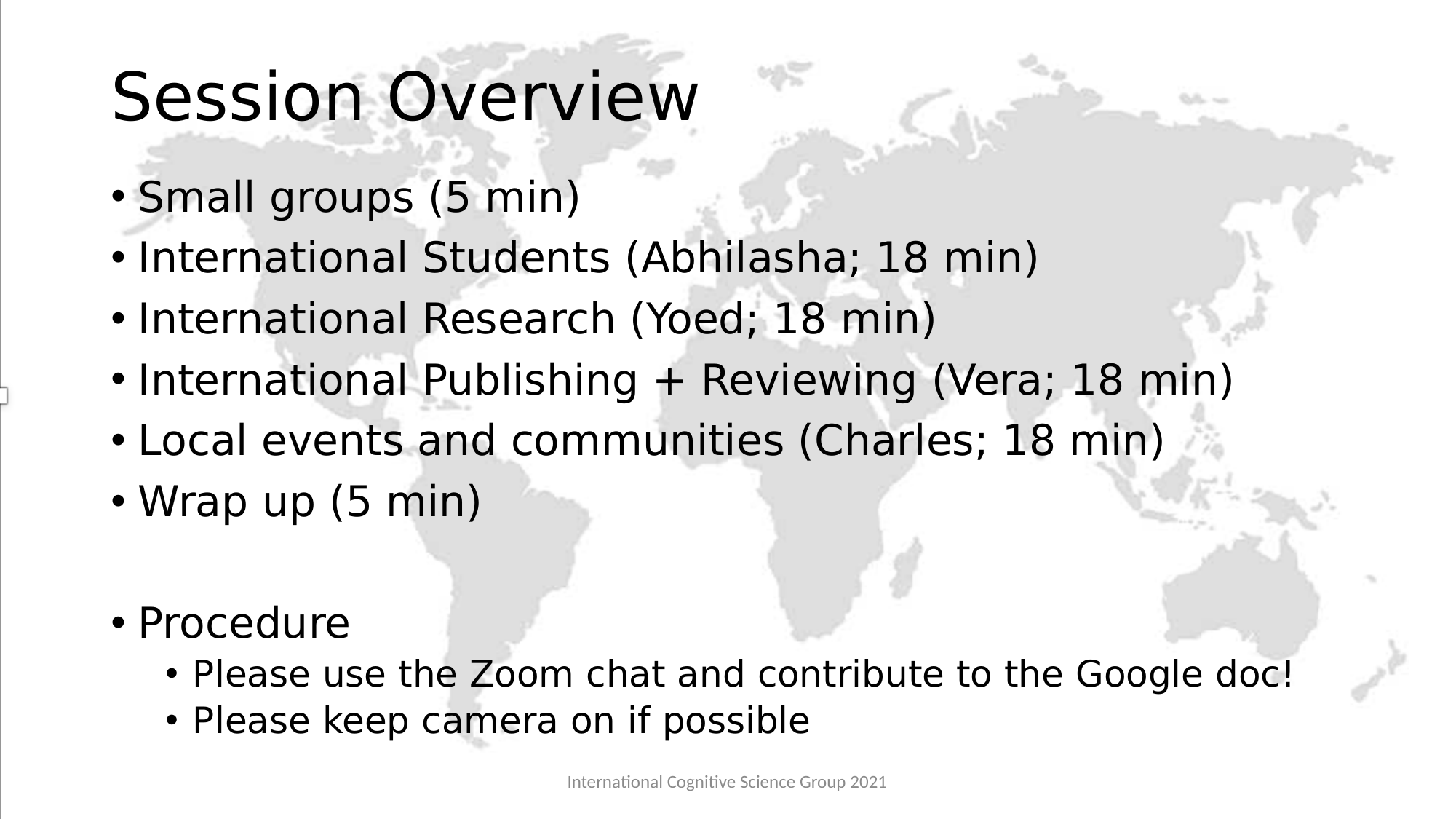

# Session Overview
Small groups (5 min)
International Students (Abhilasha; 18 min)
International Research (Yoed; 18 min)
International Publishing + Reviewing (Vera; 18 min)
Local events and communities (Charles; 18 min)
Wrap up (5 min)

Procedure
Please use the Zoom chat and contribute to the Google doc!
Please keep camera on if possible
International Cognitive Science Group 2021